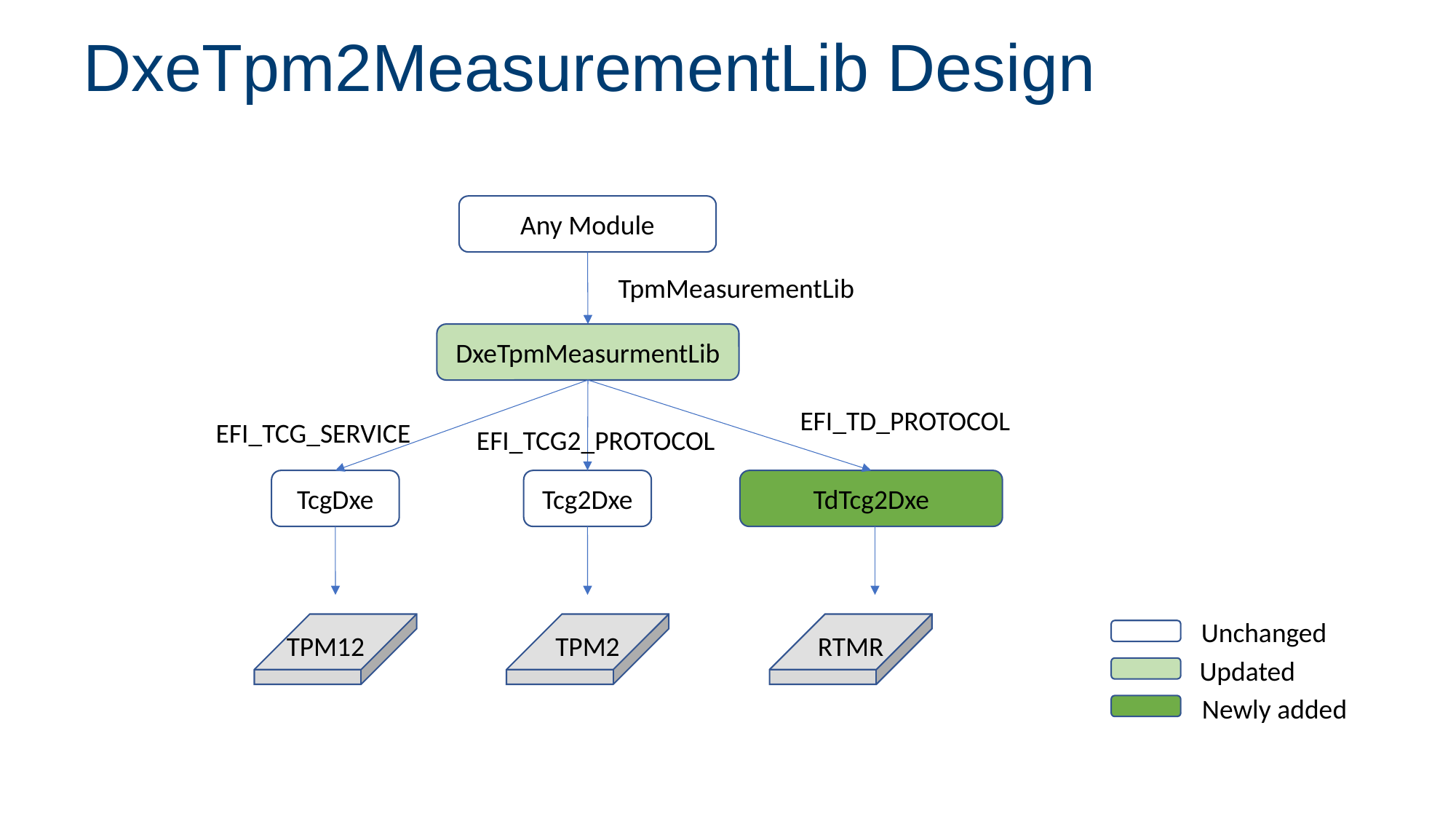

# DxeTpm2MeasurementLib Design
Any Module
TpmMeasurementLib
DxeTpmMeasurmentLib
EFI_TD_PROTOCOL
EFI_TCG2_PROTOCOL
EFI_TCG_SERVICE
TcgDxe
TdTcg2Dxe
Tcg2Dxe
TPM12
TPM2
RTMR
Unchanged

Updated

Newly added